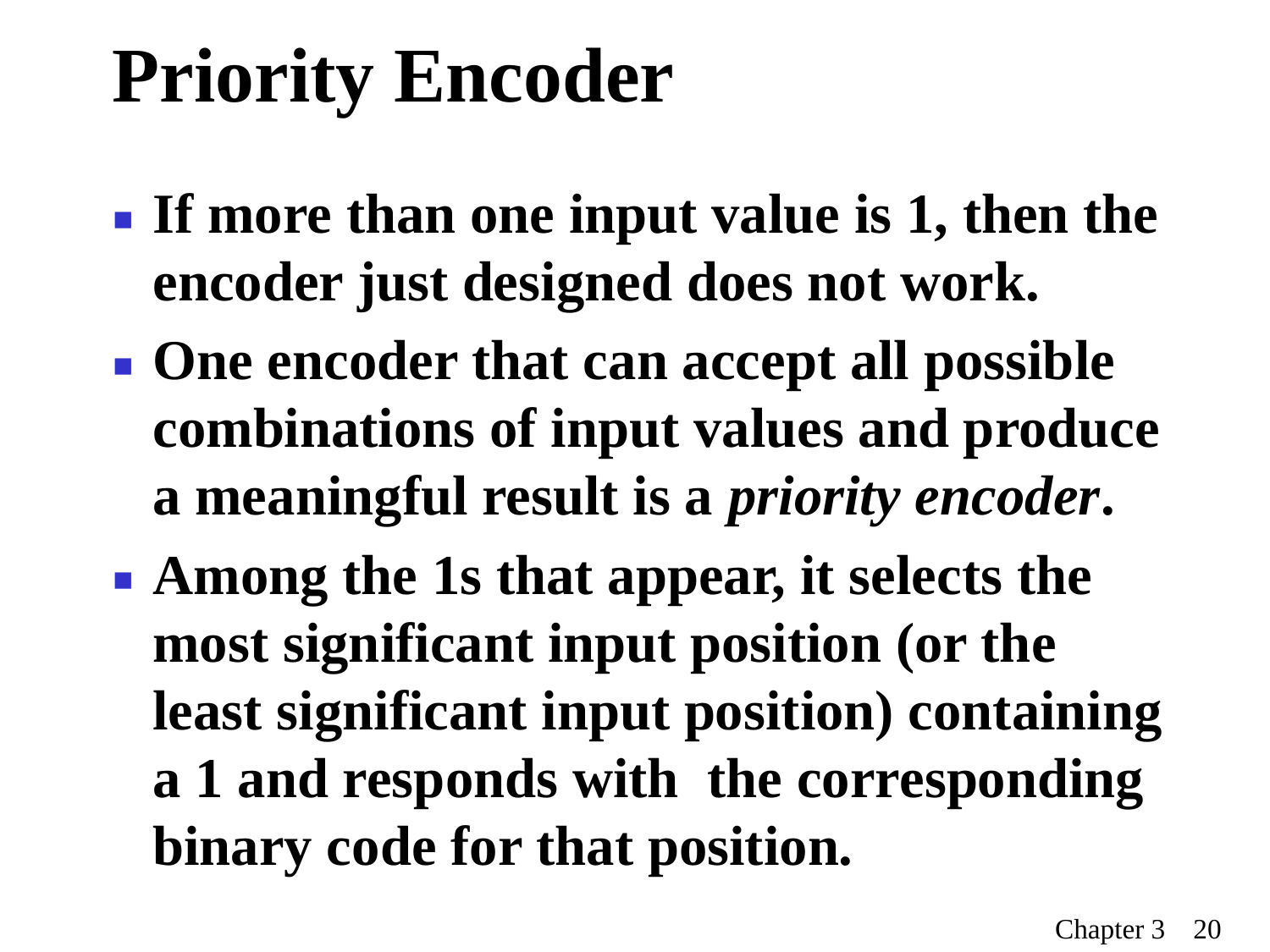

# Priority Encoder
If more than one input value is 1, then the encoder just designed does not work.
One encoder that can accept all possible combinations of input values and produce a meaningful result is a priority encoder.
Among the 1s that appear, it selects the most significant input position (or the least significant input position) containing a 1 and responds with  the corresponding binary code for that position.
Chapter 3    20